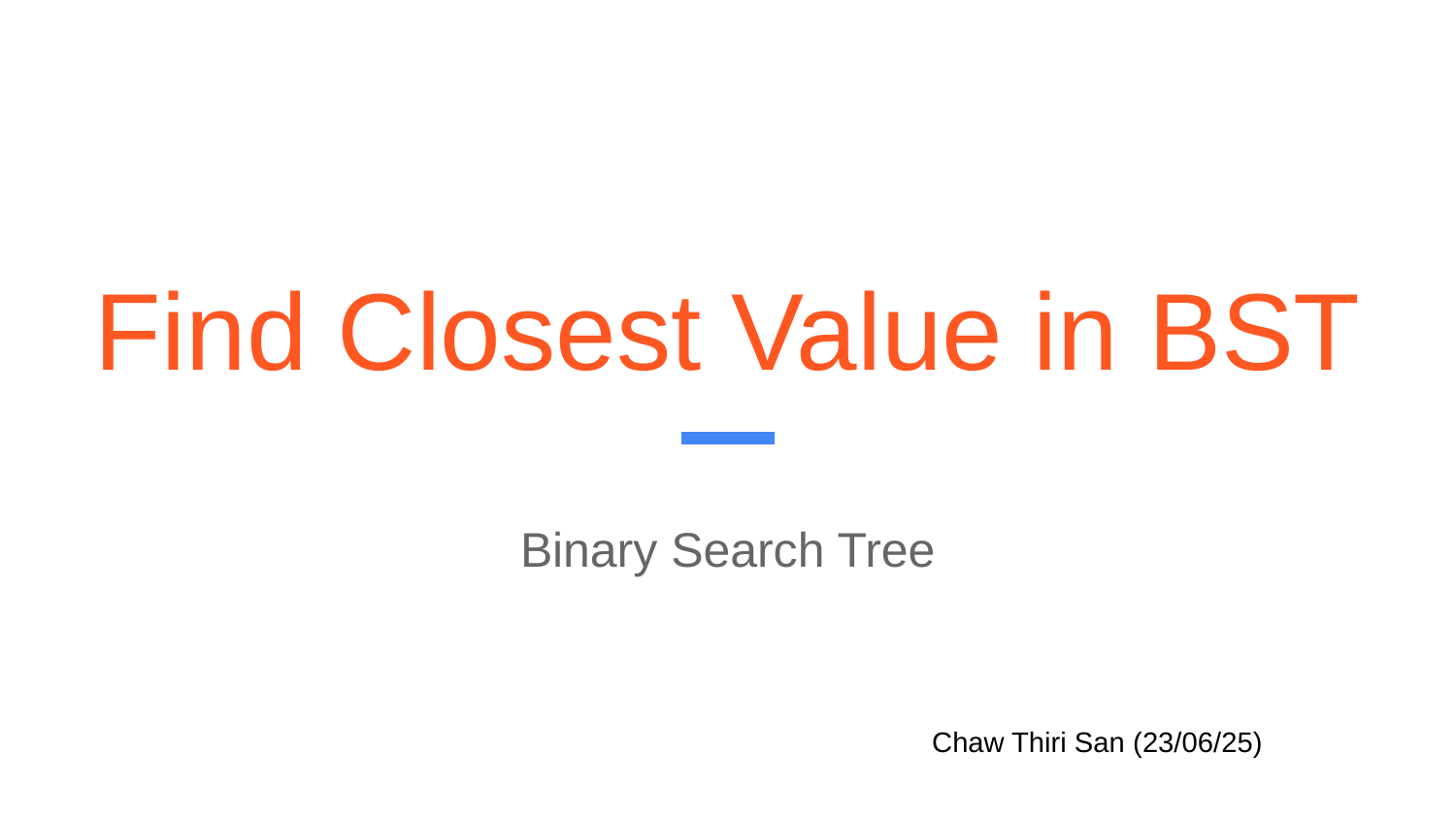

# Find Closest Value in BST
Binary Search Tree
Chaw Thiri San (23/06/25)